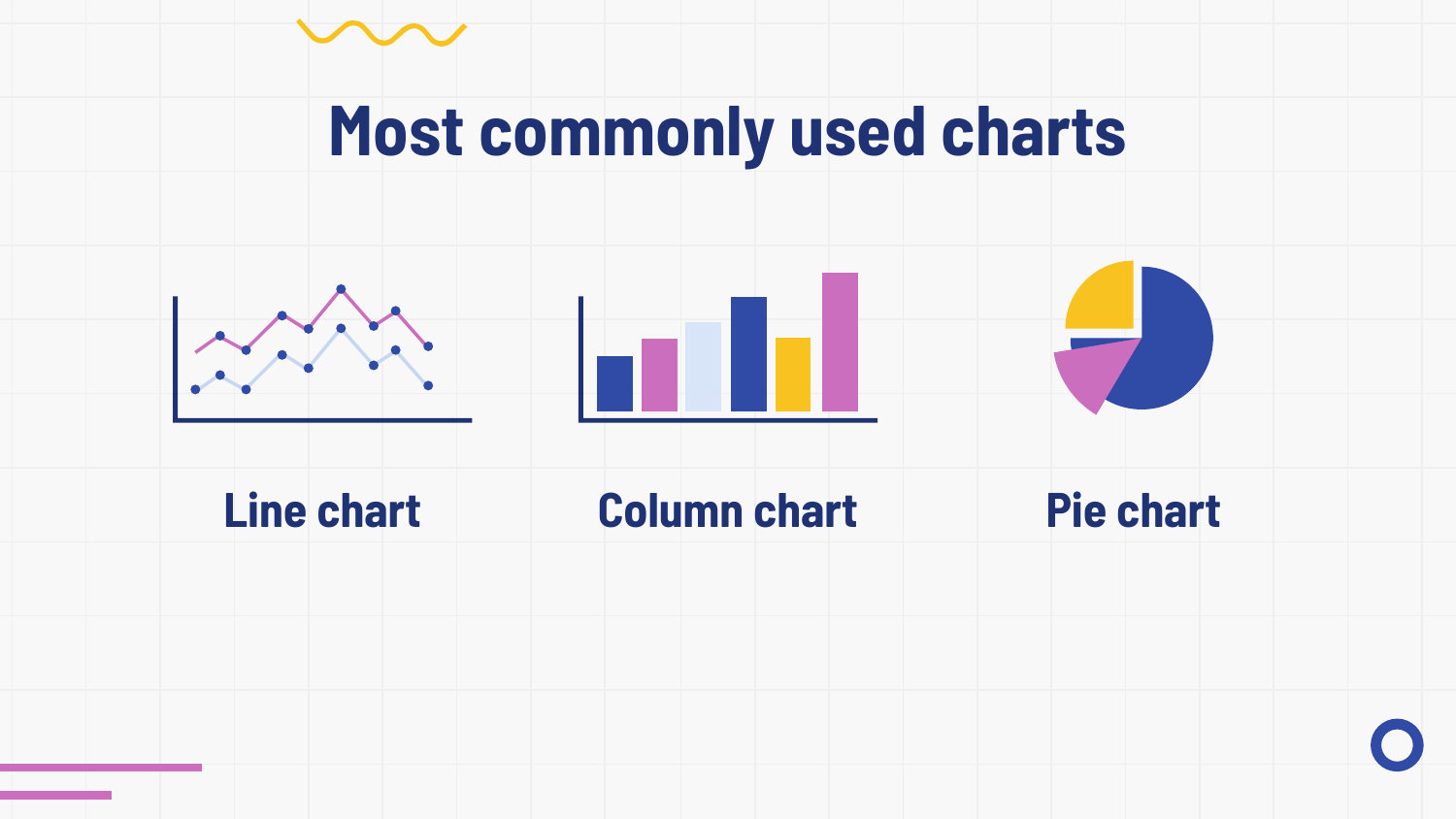

# Most commonly used charts

Line chart
Column chart
Pie chart